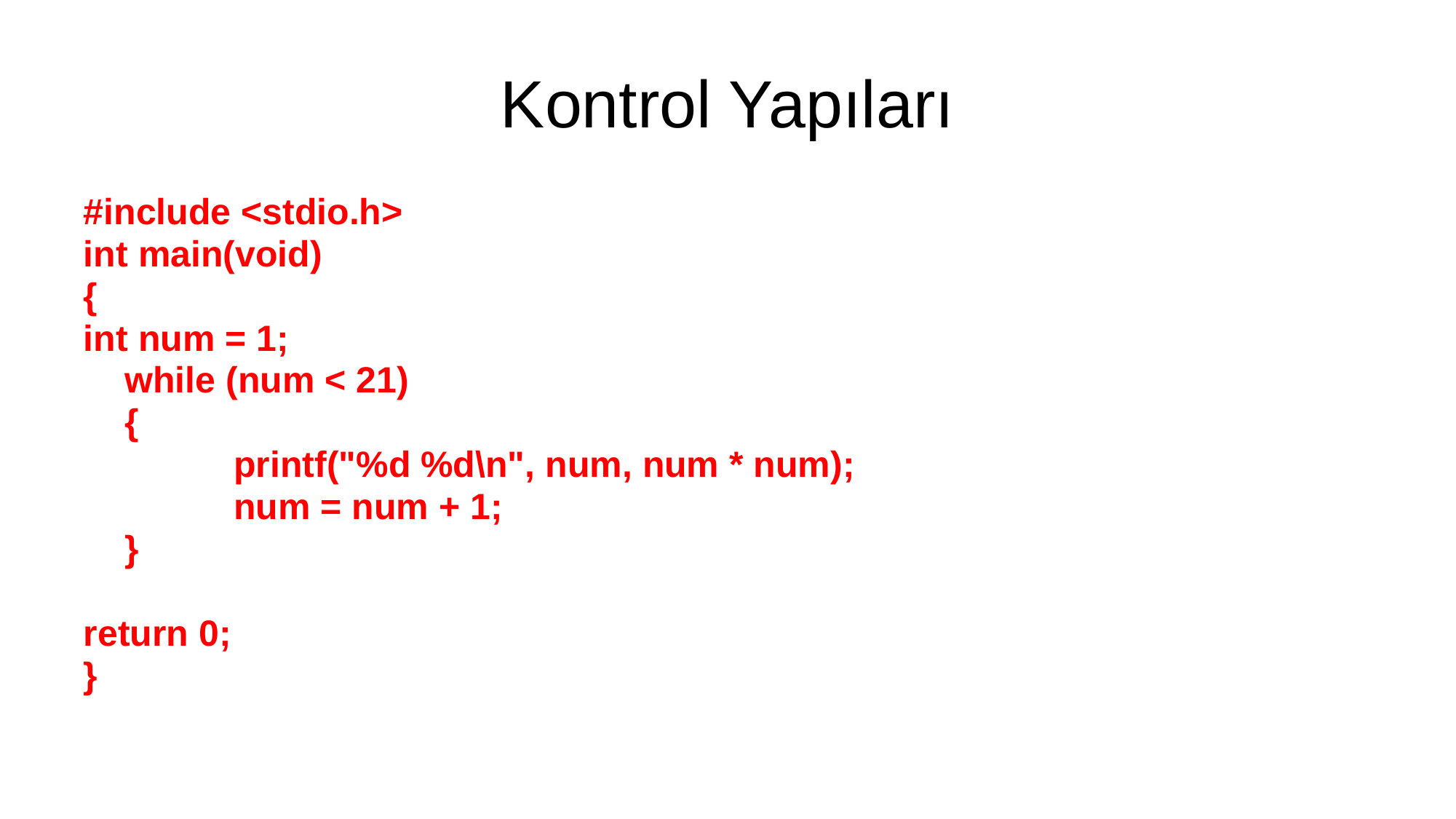

# Kontrol Yapıları
#include <stdio.h>
int main(void)
{
int num = 1;
	while (num < 21)
 	{
 		printf("%d %d\n", num, num * num);
 		num = num + 1;
 	}

return 0;
}